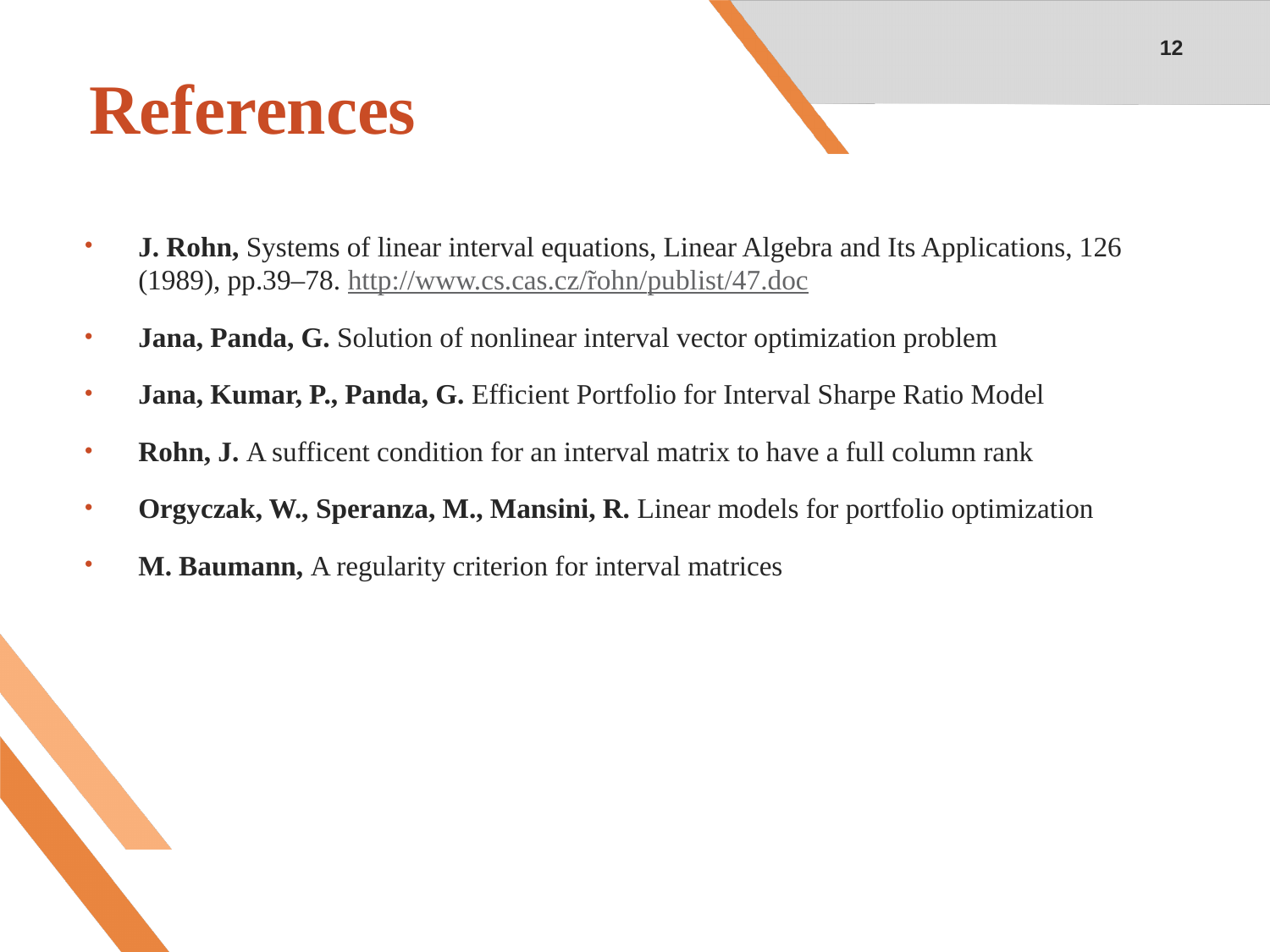

12
# References
J. Rohn, Systems of linear interval equations, Linear Algebra and Its Applications, 126 (1989), pp.39–78. http://www.cs.cas.cz/̃rohn/publist/47.doc
Jana, Panda, G. Solution of nonlinear interval vector optimization problem
Jana, Kumar, P., Panda, G. Efficient Portfolio for Interval Sharpe Ratio Model
Rohn, J. A sufficent condition for an interval matrix to have a full column rank
Orgyczak, W., Speranza, M., Mansini, R. Linear models for portfolio optimization
M. Baumann, A regularity criterion for interval matrices